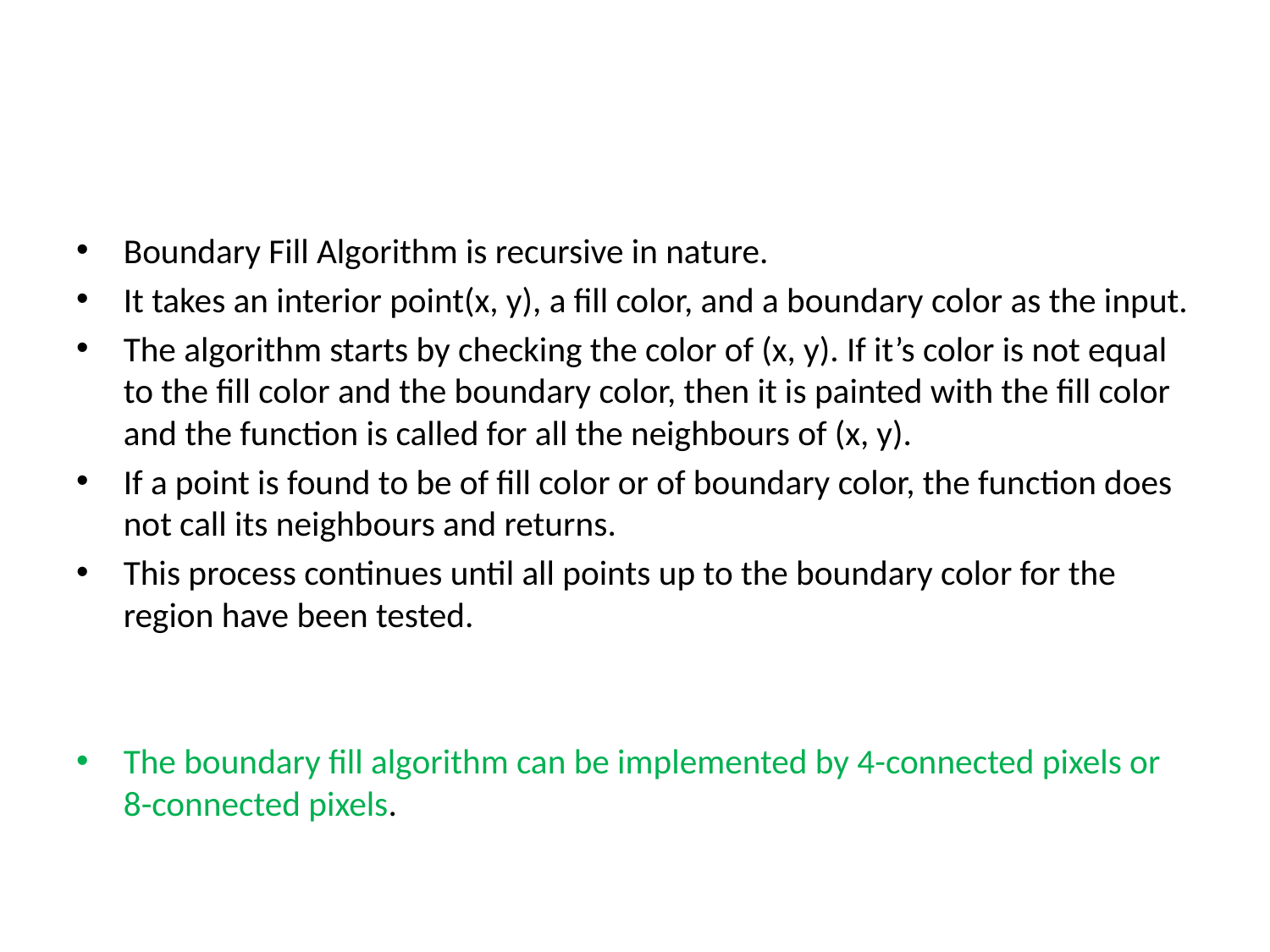

#
Boundary Fill Algorithm is recursive in nature.
It takes an interior point(x, y), a fill color, and a boundary color as the input.
The algorithm starts by checking the color of (x, y). If it’s color is not equal to the fill color and the boundary color, then it is painted with the fill color and the function is called for all the neighbours of (x, y).
If a point is found to be of fill color or of boundary color, the function does not call its neighbours and returns.
This process continues until all points up to the boundary color for the region have been tested.

The boundary fill algorithm can be implemented by 4-connected pixels or 8-connected pixels.